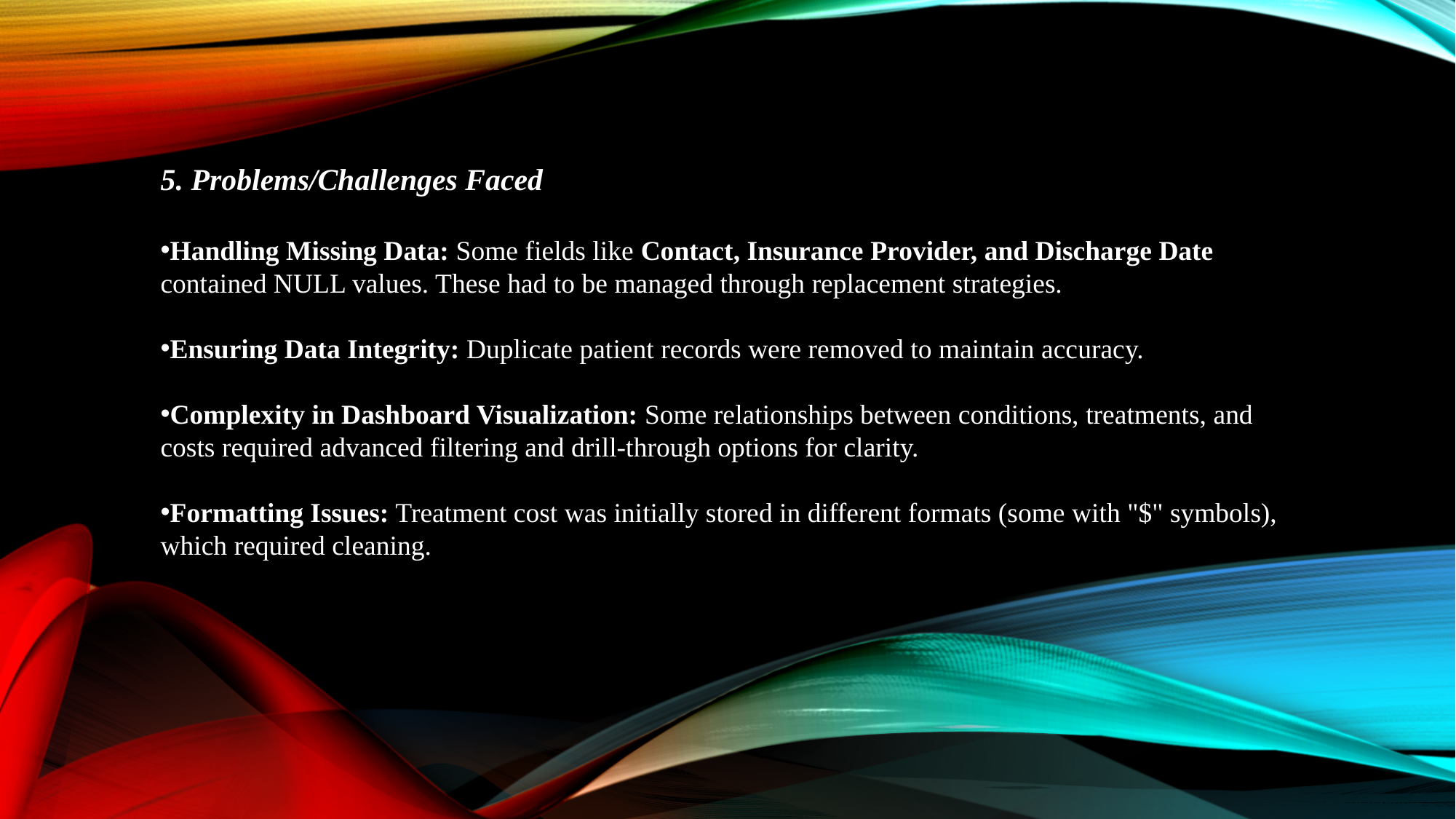

5. Problems/Challenges Faced

Handling Missing Data: Some fields like Contact, Insurance Provider, and Discharge Date contained NULL values. These had to be managed through replacement strategies.

Ensuring Data Integrity: Duplicate patient records were removed to maintain accuracy.

Complexity in Dashboard Visualization: Some relationships between conditions, treatments, and costs required advanced filtering and drill-through options for clarity.

Formatting Issues: Treatment cost was initially stored in different formats (some with "$" symbols), which required cleaning.